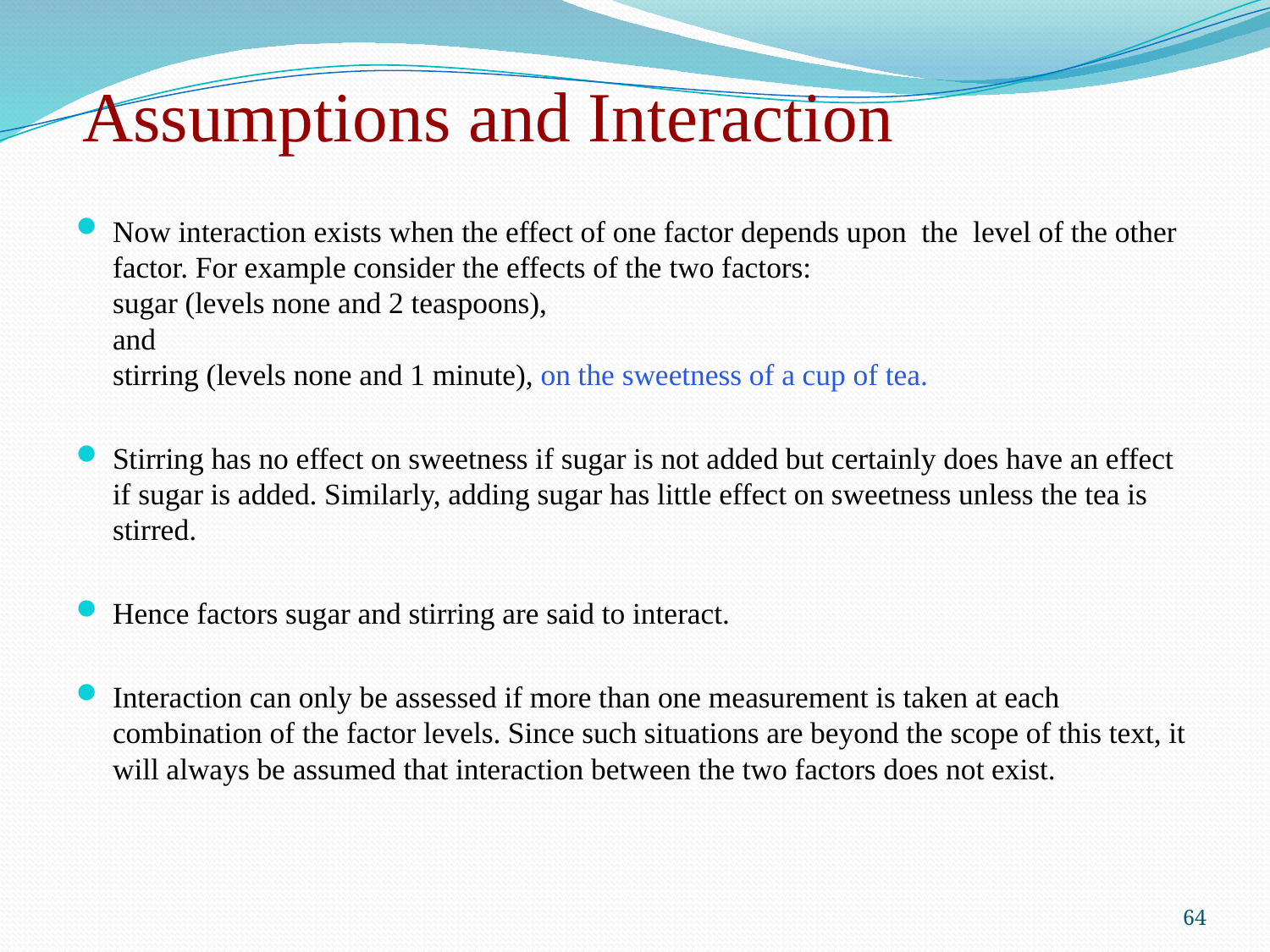

# Assumptions and Interaction
Now interaction exists when the effect of one factor depends upon  the  level of the other factor. For example consider the effects of the two factors:
sugar (levels none and 2 teaspoons),
and
stirring (levels none and 1 minute), on the sweetness of a cup of tea.

Stirring has no effect on sweetness if sugar is not added but certainly does have an effect if sugar is added. Similarly, adding sugar has little effect on sweetness unless the tea is stirred.

Hence factors sugar and stirring are said to interact.

Interaction can only be assessed if more than one measurement is taken at each combination of the factor levels. Since such situations are beyond the scope of this text, it will always be assumed that interaction between the two factors does not exist.

64